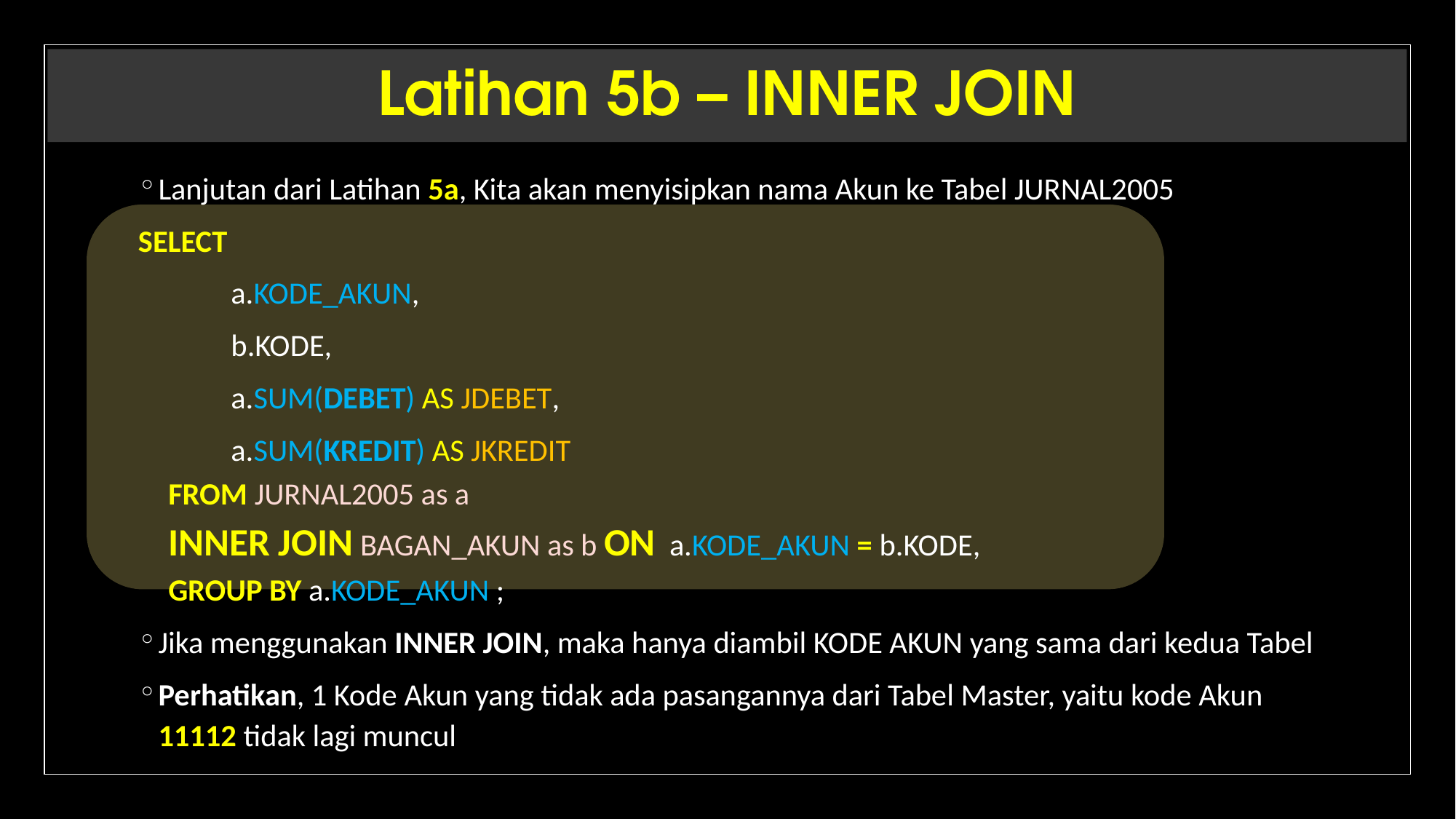

# Latihan 5b – INNER JOIN
Lanjutan dari Latihan 5a, Kita akan menyisipkan nama Akun ke Tabel JURNAL2005
SELECT
	a.KODE_AKUN,
	b.KODE,
	a.SUM(DEBET) AS JDEBET,
	a.SUM(KREDIT) AS JKREDIT
FROM JURNAL2005 as a
	INNER JOIN BAGAN_AKUN as b ON  a.KODE_AKUN = b.KODE,
GROUP BY a.KODE_AKUN ;
Jika menggunakan INNER JOIN, maka hanya diambil KODE AKUN yang sama dari kedua Tabel
Perhatikan, 1 Kode Akun yang tidak ada pasangannya dari Tabel Master, yaitu kode Akun 11112 tidak lagi muncul